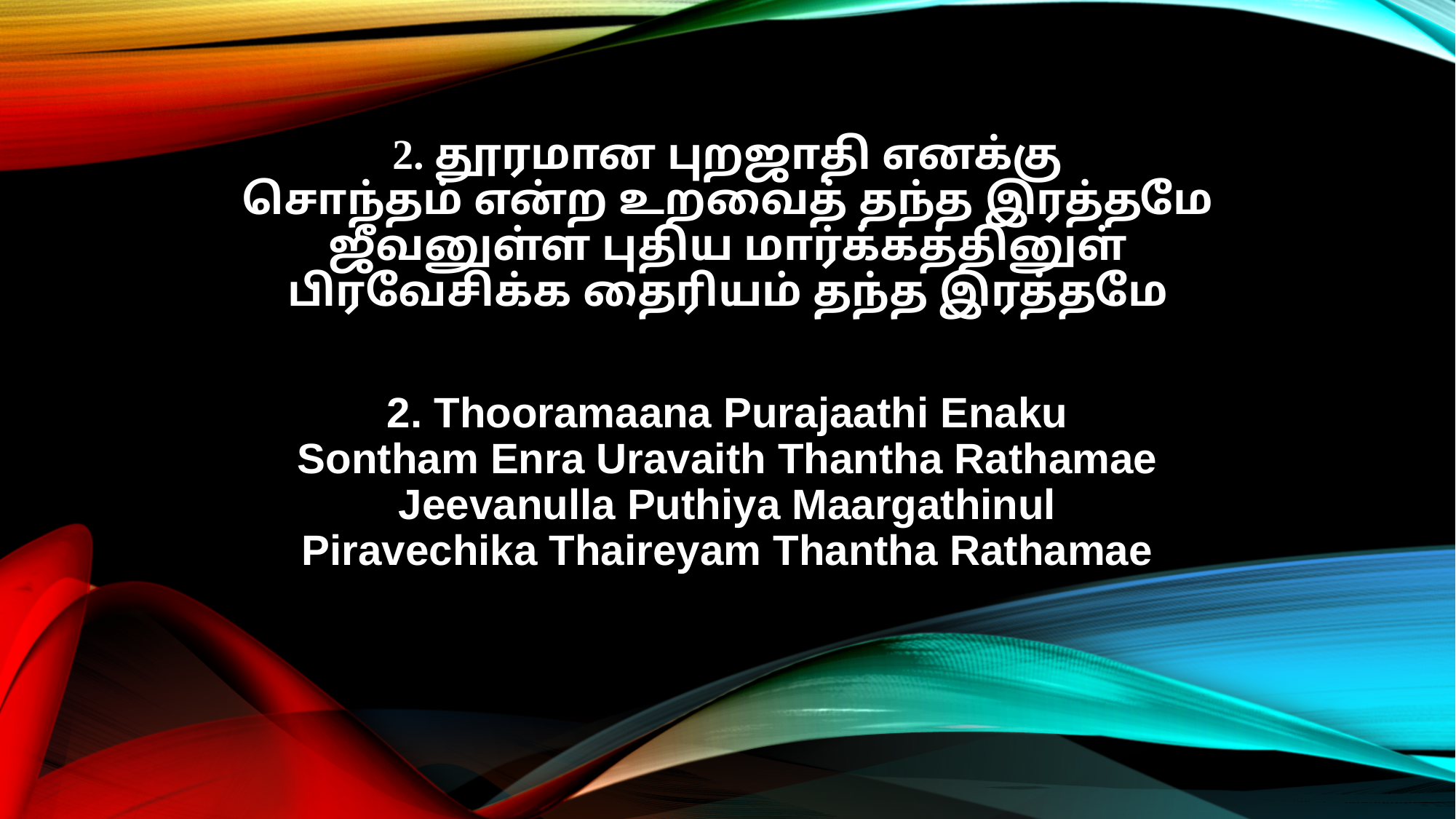

2. தூரமான புறஜாதி எனக்கு
சொந்தம் என்ற உறவைத் தந்த இரத்தமே
ஜீவனுள்ள புதிய மார்க்கத்தினுள்
பிரவேசிக்க தைரியம் தந்த இரத்தமே

2. Thooramaana Purajaathi Enaku
Sontham Enra Uravaith Thantha Rathamae
Jeevanulla Puthiya Maargathinul
Piravechika Thaireyam Thantha Rathamae